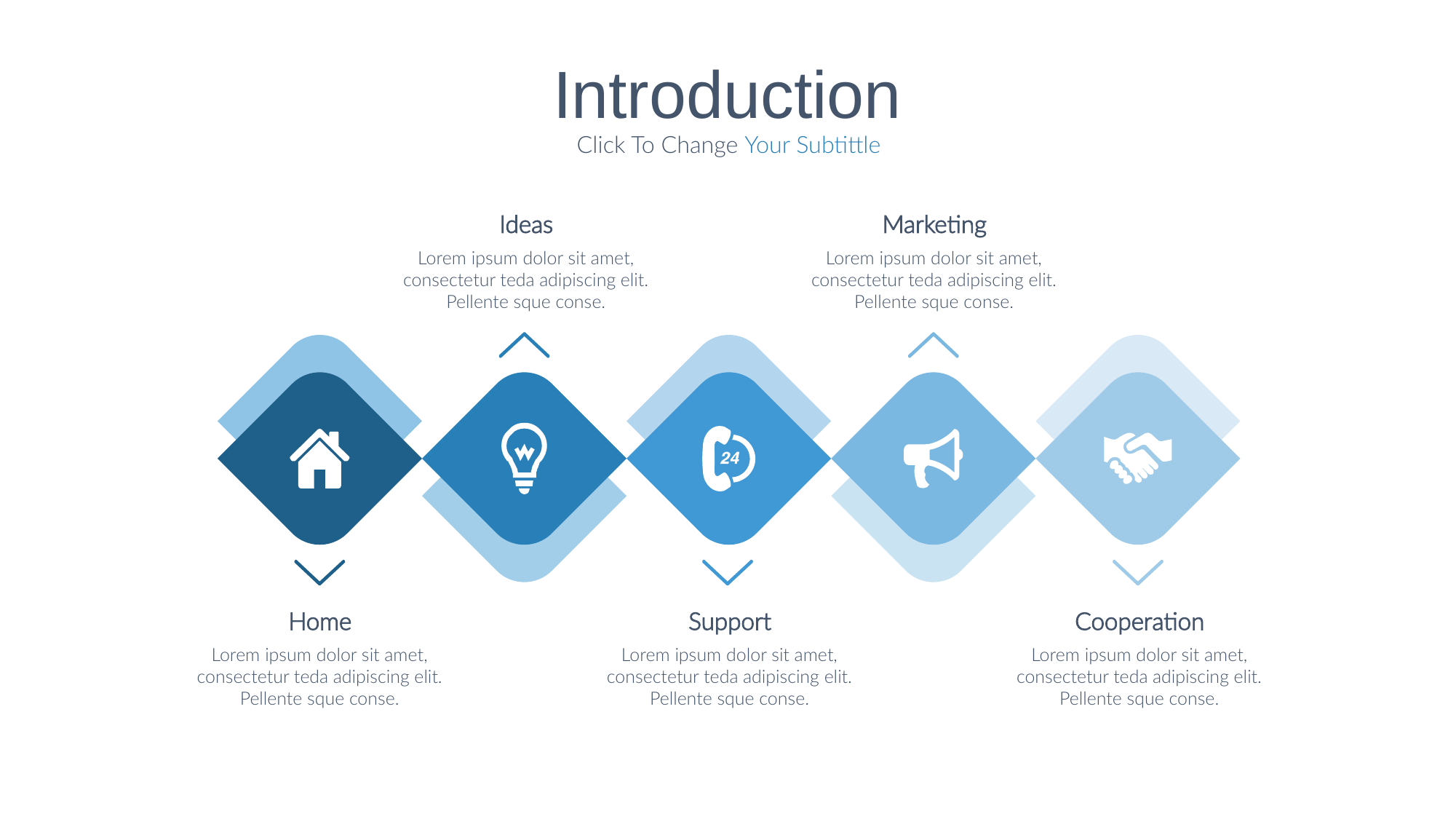

Introduction
Click To Change Your Subtittle
Ideas
Lorem ipsum dolor sit amet, consectetur teda adipiscing elit. Pellente sque conse.
Marketing
Lorem ipsum dolor sit amet, consectetur teda adipiscing elit. Pellente sque conse.

Home
Lorem ipsum dolor sit amet, consectetur teda adipiscing elit. Pellente sque conse.
Support
Lorem ipsum dolor sit amet, consectetur teda adipiscing elit. Pellente sque conse.
Cooperation
Lorem ipsum dolor sit amet, consectetur teda adipiscing elit. Pellente sque conse.